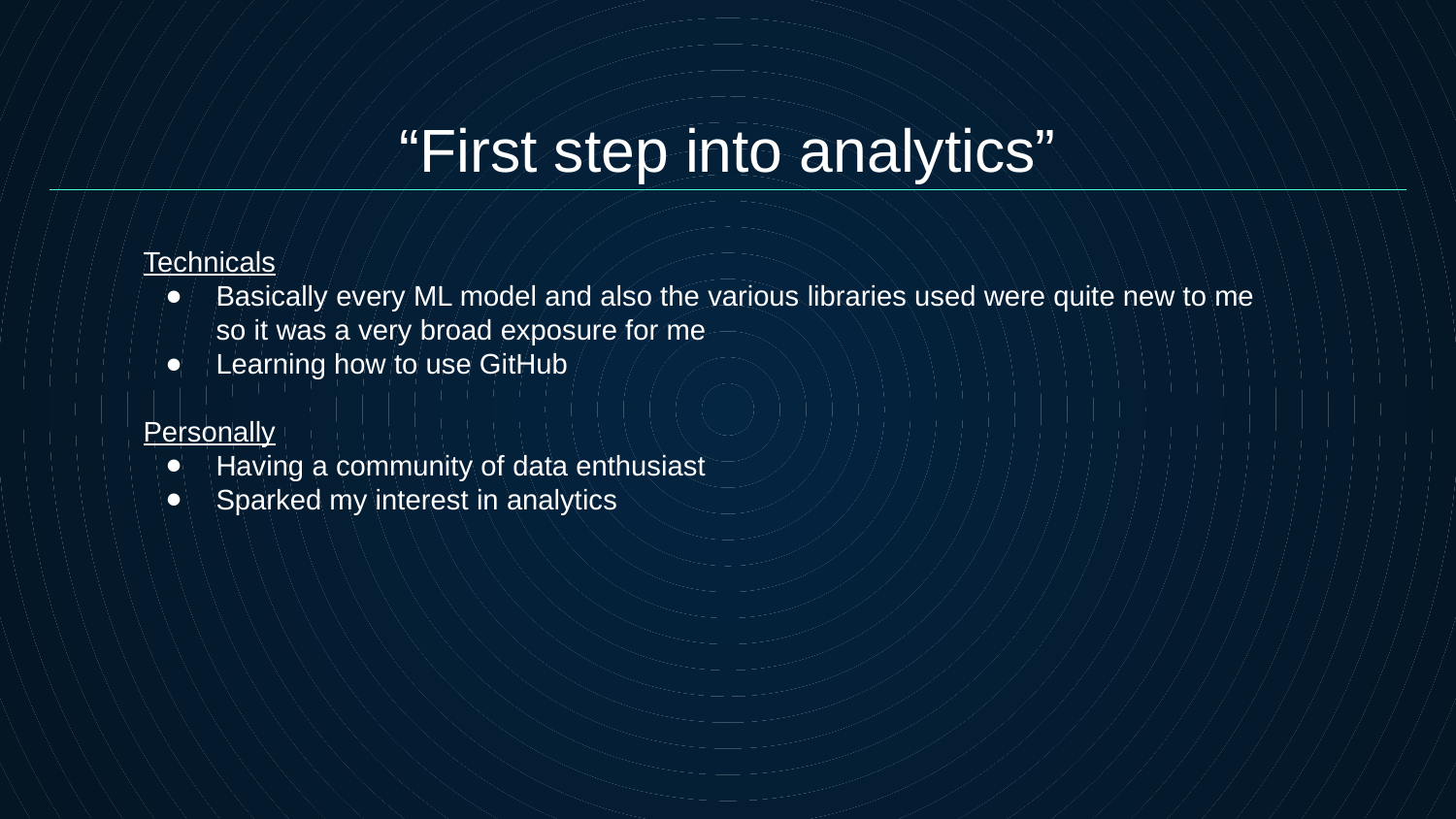

# “First step into analytics”
Technicals
Basically every ML model and also the various libraries used were quite new to me so it was a very broad exposure for me
Learning how to use GitHub

Personally
Having a community of data enthusiast
Sparked my interest in analytics